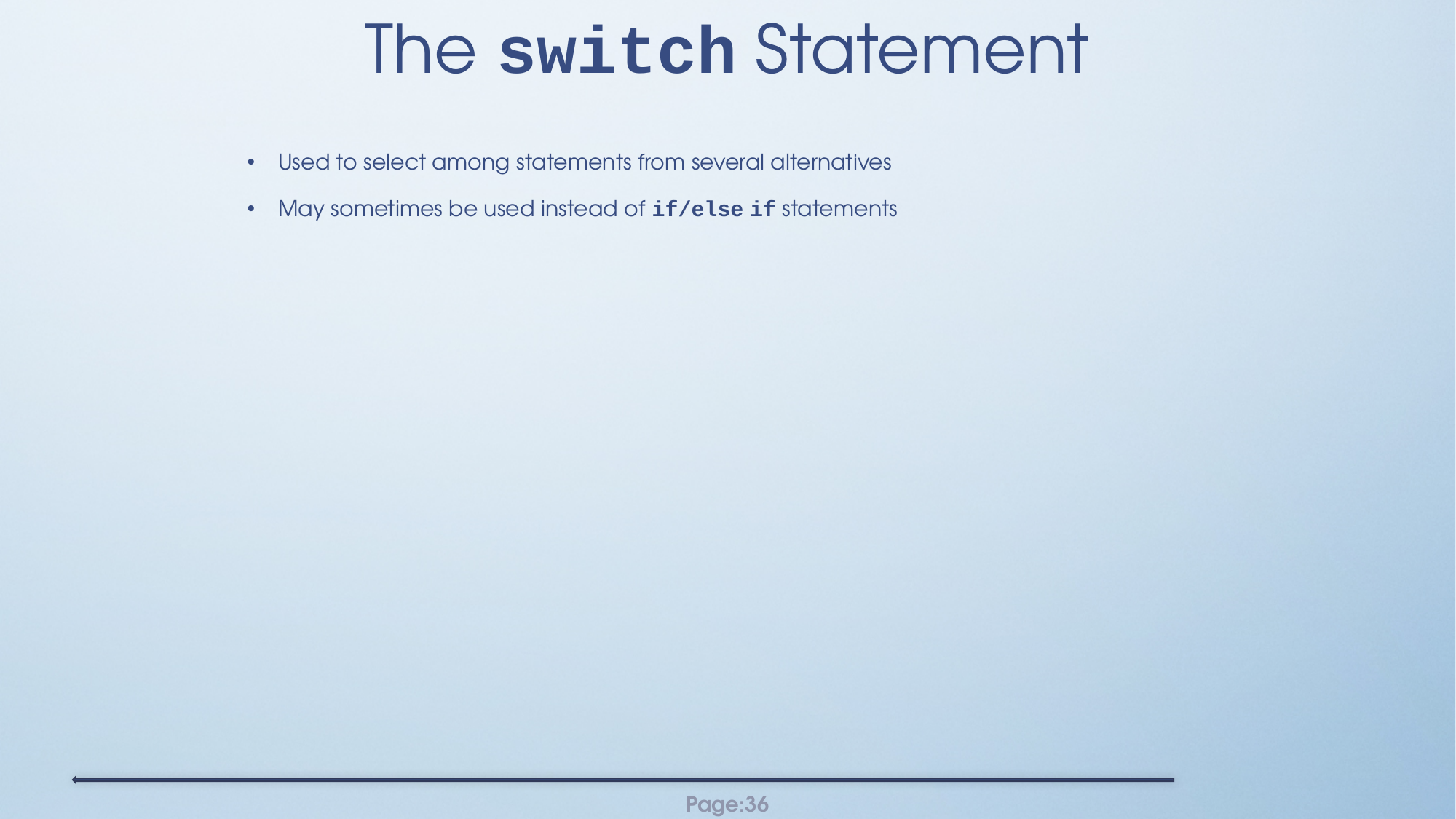

# The switch Statement
Used to select among statements from several alternatives

May sometimes be used instead of if/else if statements